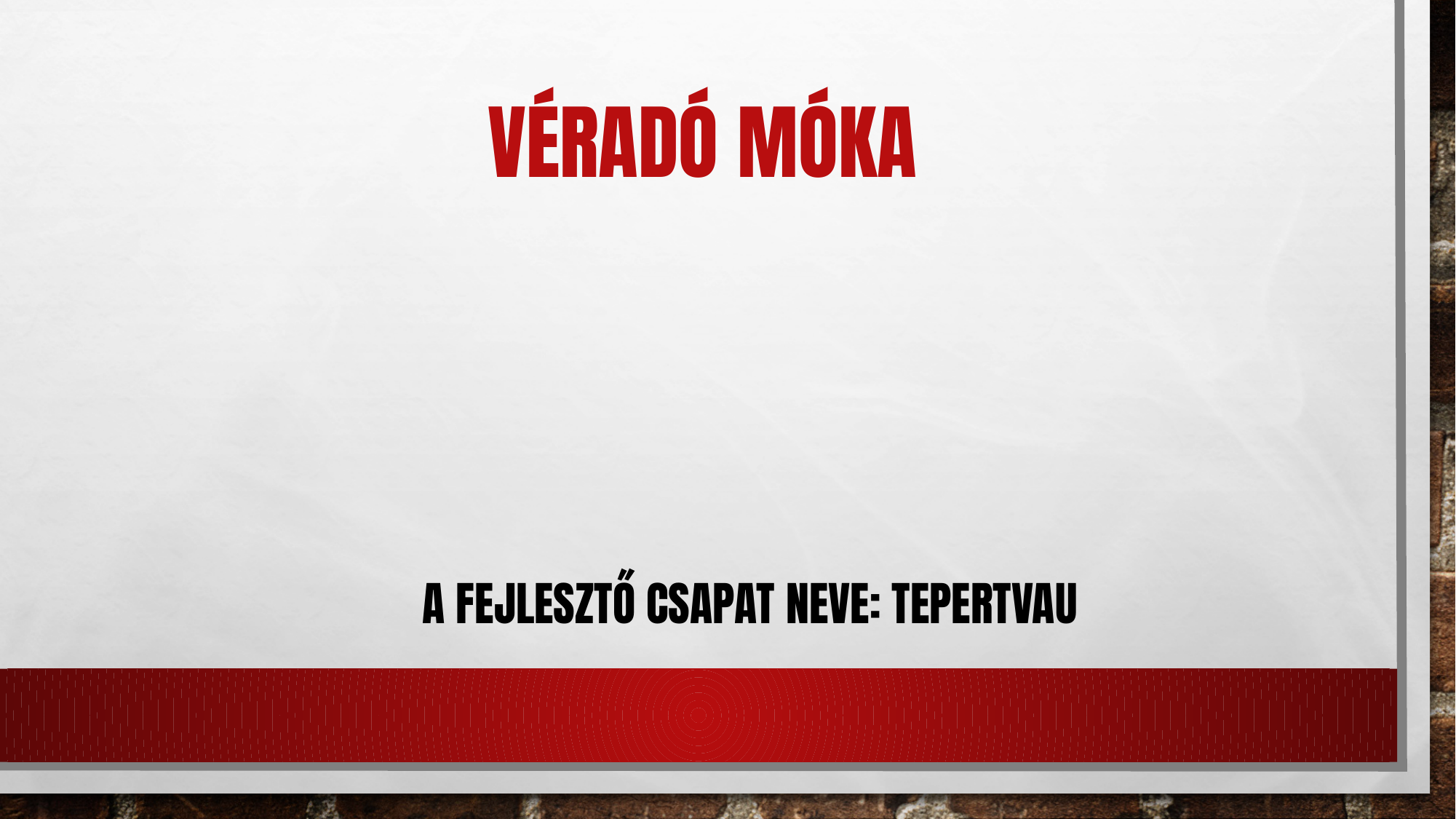

# Véradó móka

					A fejlesztő csapat neve: Tepertvau